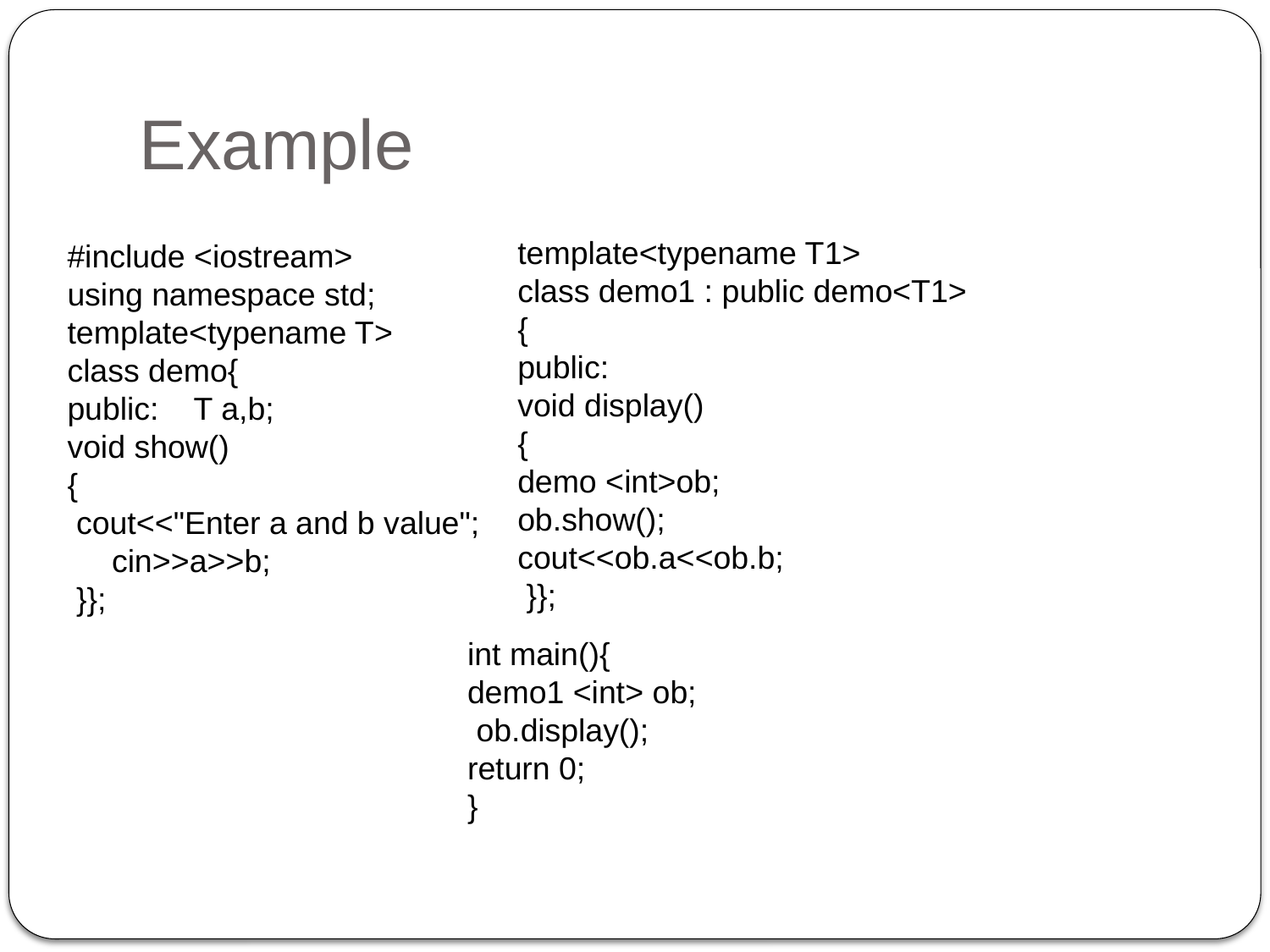

# Example
template<typename T1>
class demo1 : public demo<T1>
{
public:
void display()
{
demo <int>ob;
ob.show();
cout<<ob.a<<ob.b;
 }};
#include <iostream>
using namespace std;
template<typename T>
class demo{
public:    T a,b;
void show()
{
 cout<<"Enter a and b value";
     cin>>a>>b;
 }};
int main(){
demo1 <int> ob;
 ob.display();
return 0;
}